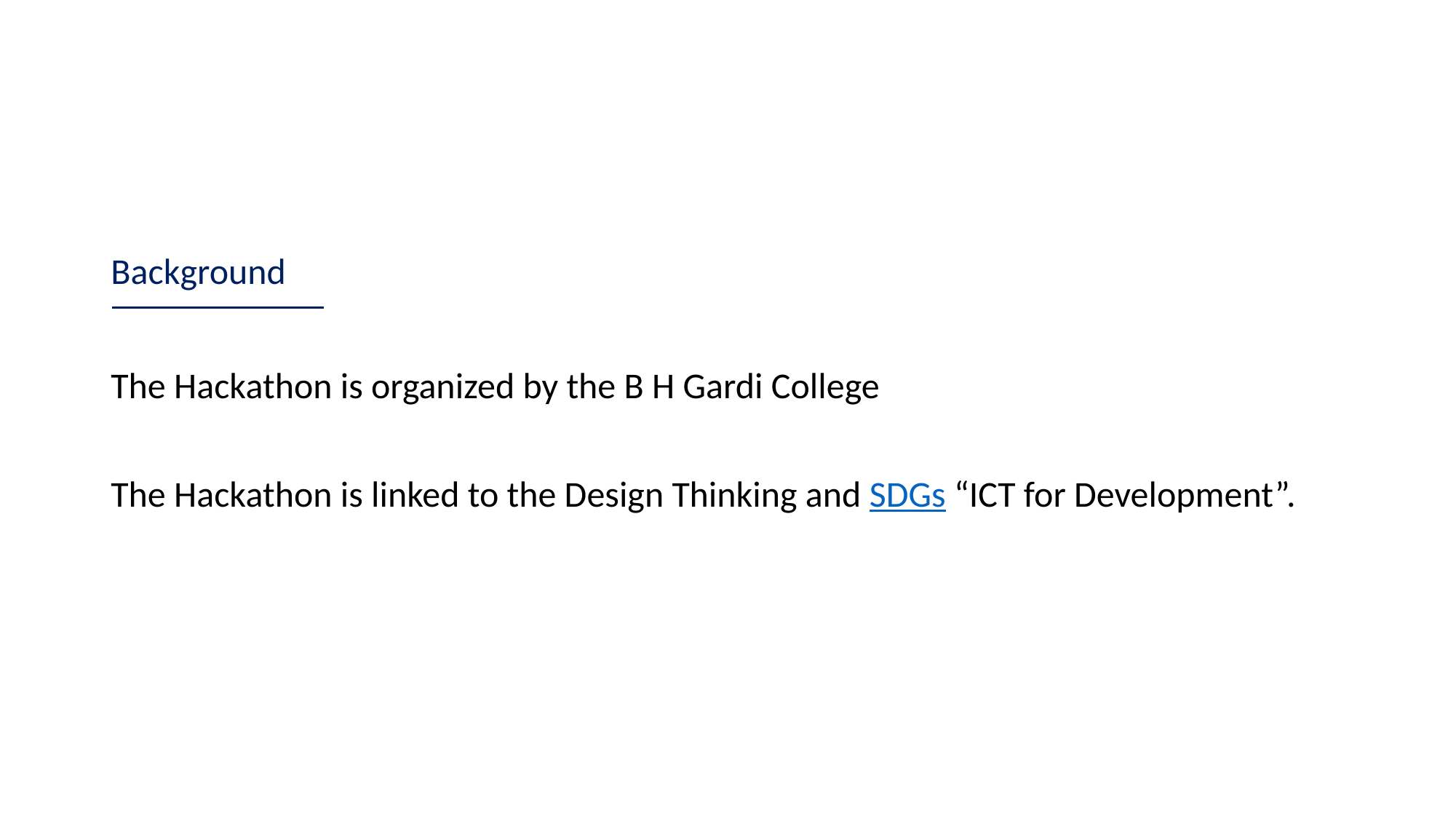

# Background
The Hackathon is organized by the B H Gardi College

The Hackathon is linked to the Design Thinking and SDGs “ICT for Development”.